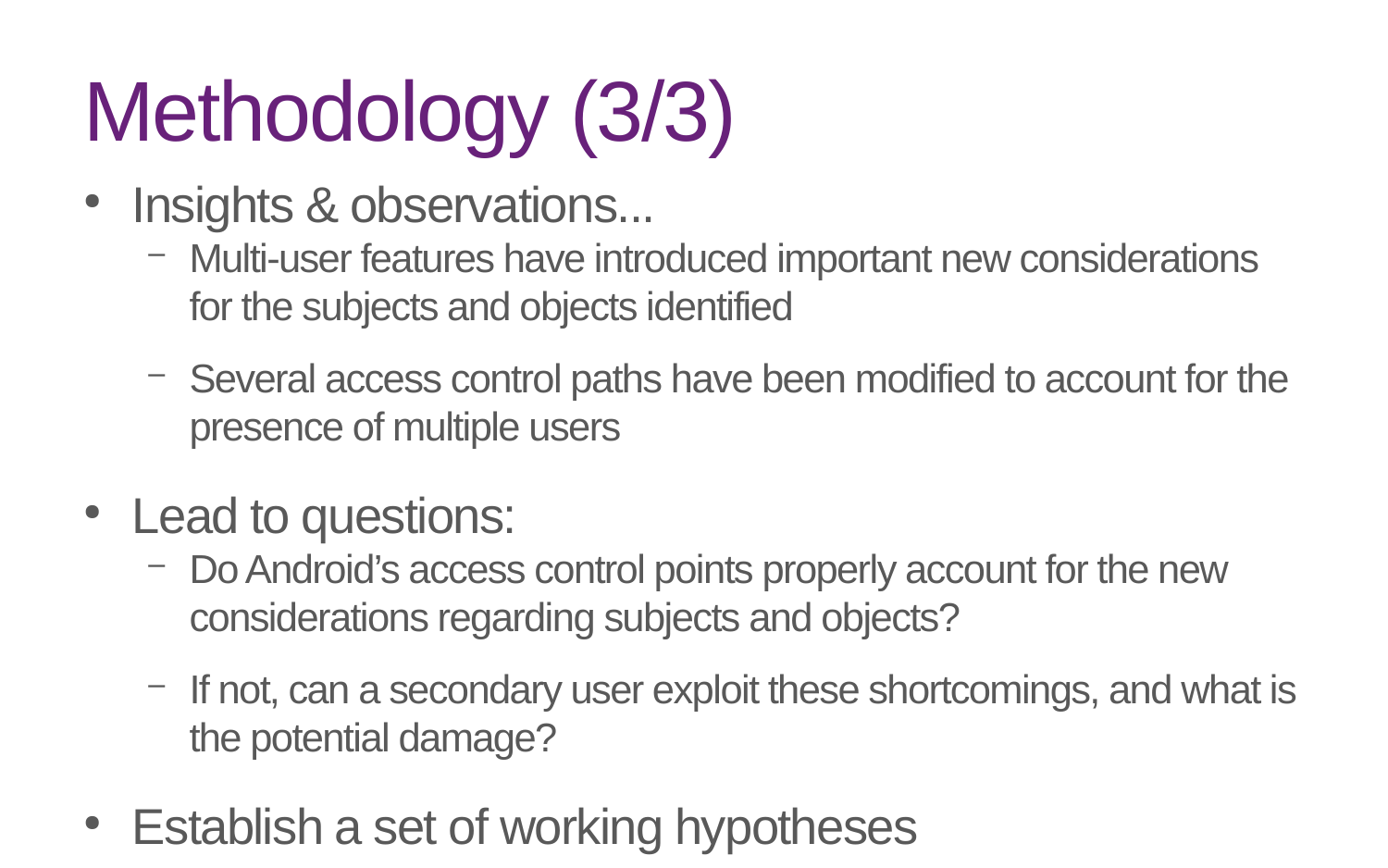

# Methodology (3/3)
Insights & observations...
Multi-user features have introduced important new considerations for the subjects and objects identified
Several access control paths have been modified to account for the presence of multiple users
Lead to questions:
Do Android’s access control points properly account for the new considerations regarding subjects and objects?
If not, can a secondary user exploit these shortcomings, and what is the potential damage?
Establish a set of working hypotheses